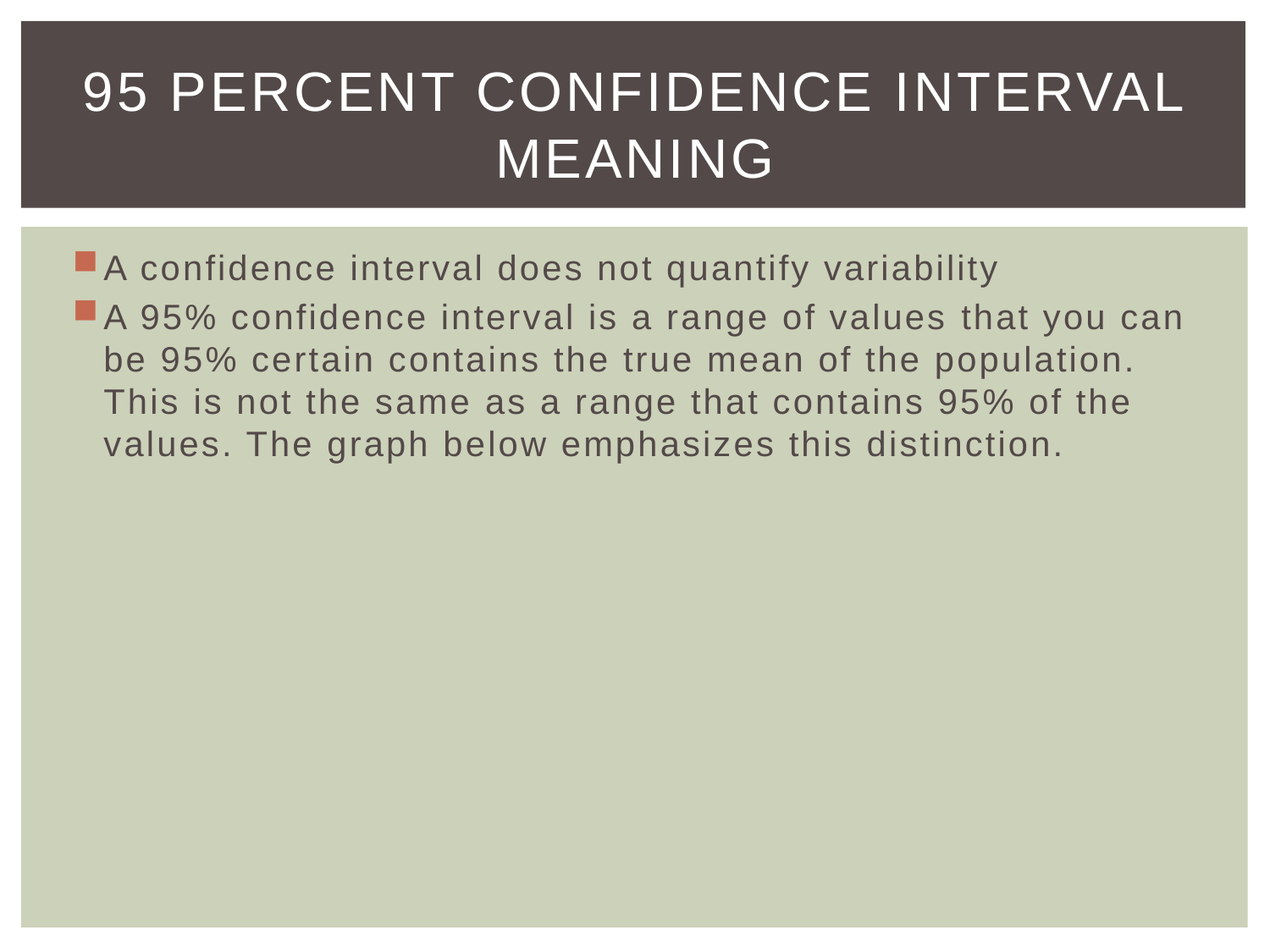

# 95 percent confidence interval meaning
A confidence interval does not quantify variability
A 95% confidence interval is a range of values that you can be 95% certain contains the true mean of the population. This is not the same as a range that contains 95% of the values. The graph below emphasizes this distinction.